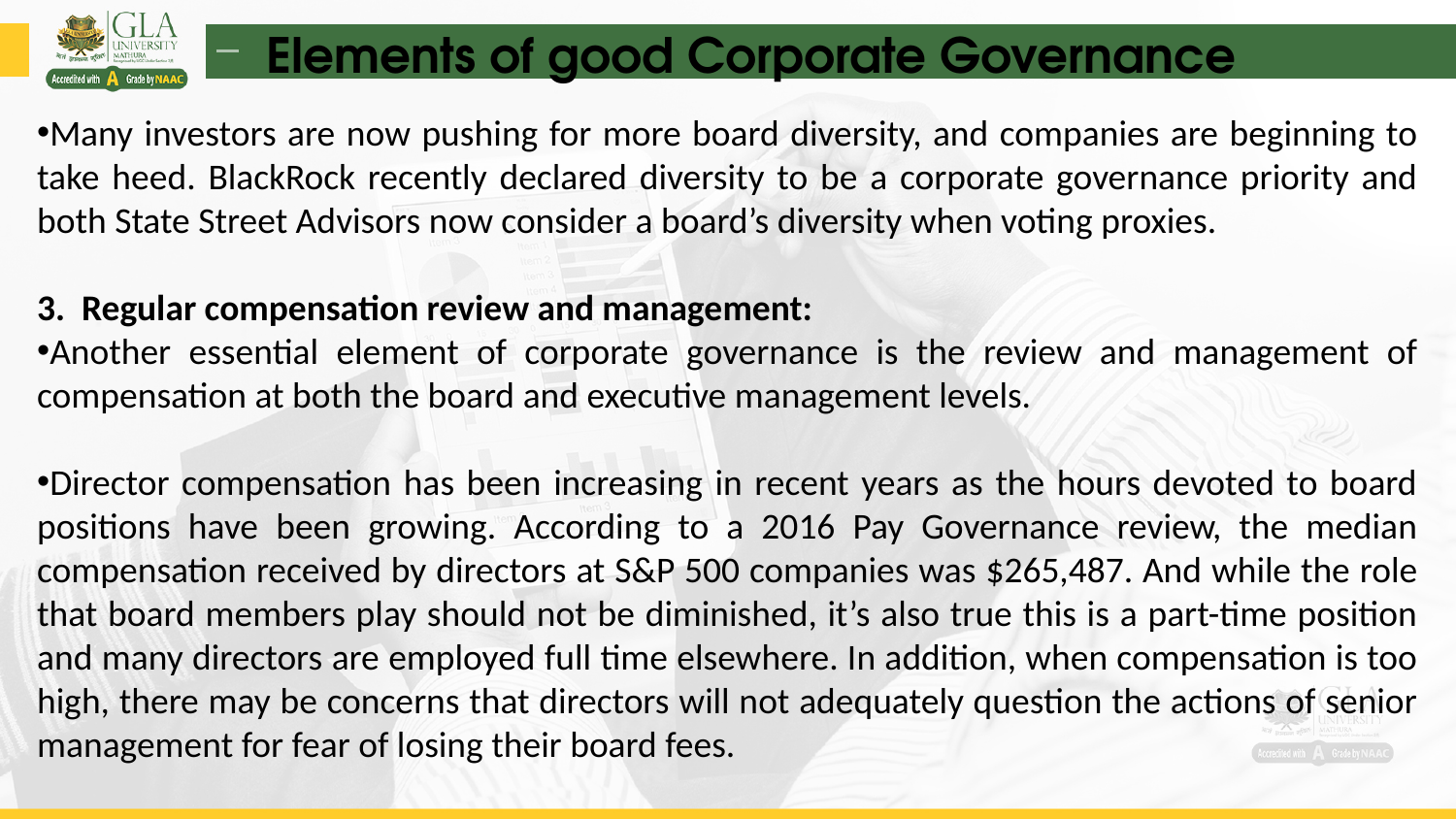

Elements of good Corporate Governance
Many investors are now pushing for more board diversity, and companies are beginning to take heed. BlackRock recently declared diversity to be a corporate governance priority and both State Street Advisors now consider a board’s diversity when voting proxies.
3.  Regular compensation review and management:
Another essential element of corporate governance is the review and management of compensation at both the board and executive management levels.

Director compensation has been increasing in recent years as the hours devoted to board positions have been growing. According to a 2016 Pay Governance review, the median compensation received by directors at S&P 500 companies was $265,487. And while the role that board members play should not be diminished, it’s also true this is a part-time position and many directors are employed full time elsewhere. In addition, when compensation is too high, there may be concerns that directors will not adequately question the actions of senior management for fear of losing their board fees.